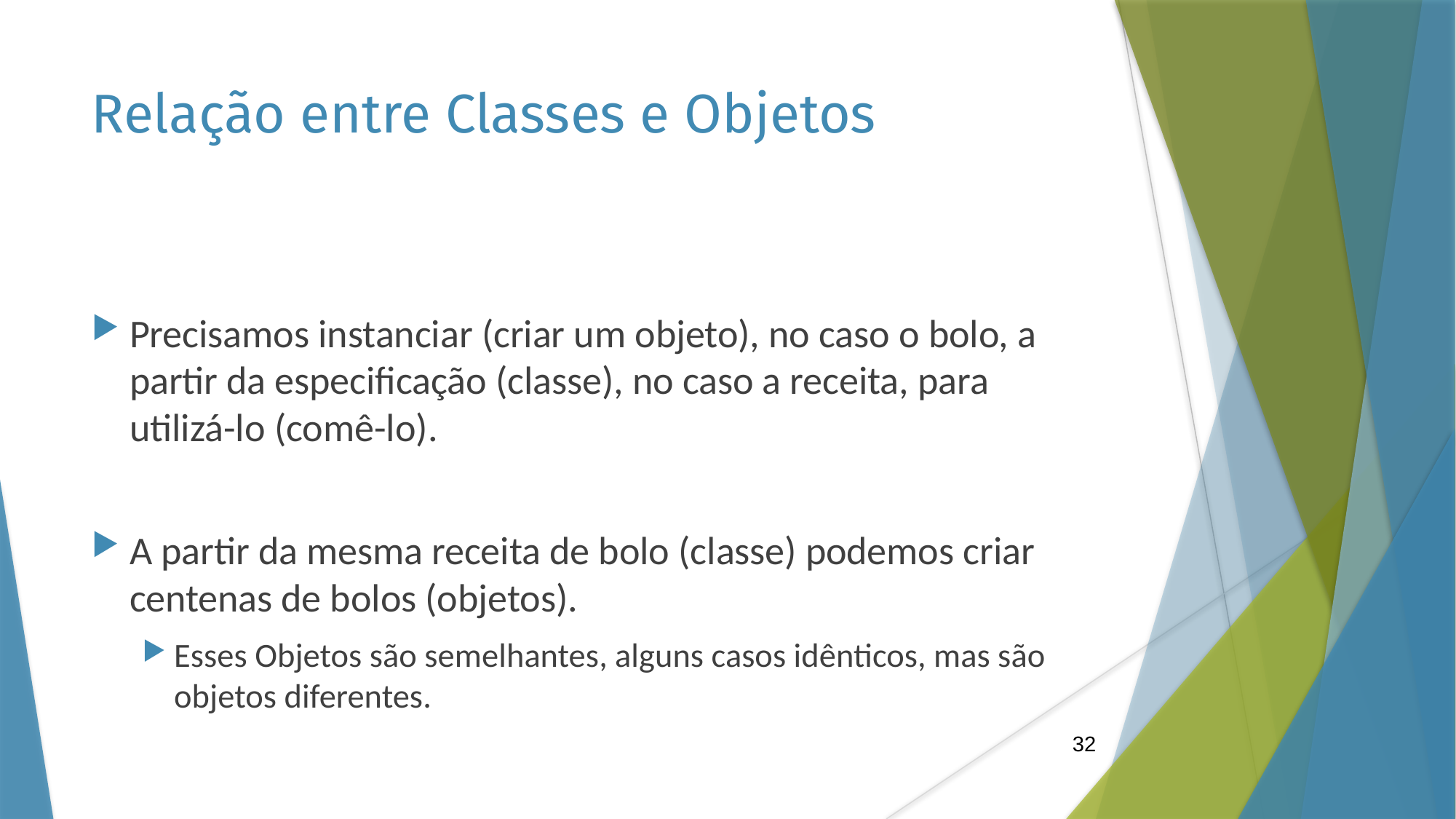

Relação entre Classes e Objetos

Precisamos instanciar (criar um objeto), no caso o bolo, a partir da especificação (classe), no caso a receita, para utilizá-lo (comê-lo).

A partir da mesma receita de bolo (classe) podemos criar centenas de bolos (objetos).
Esses Objetos são semelhantes, alguns casos idênticos, mas são objetos diferentes.
32